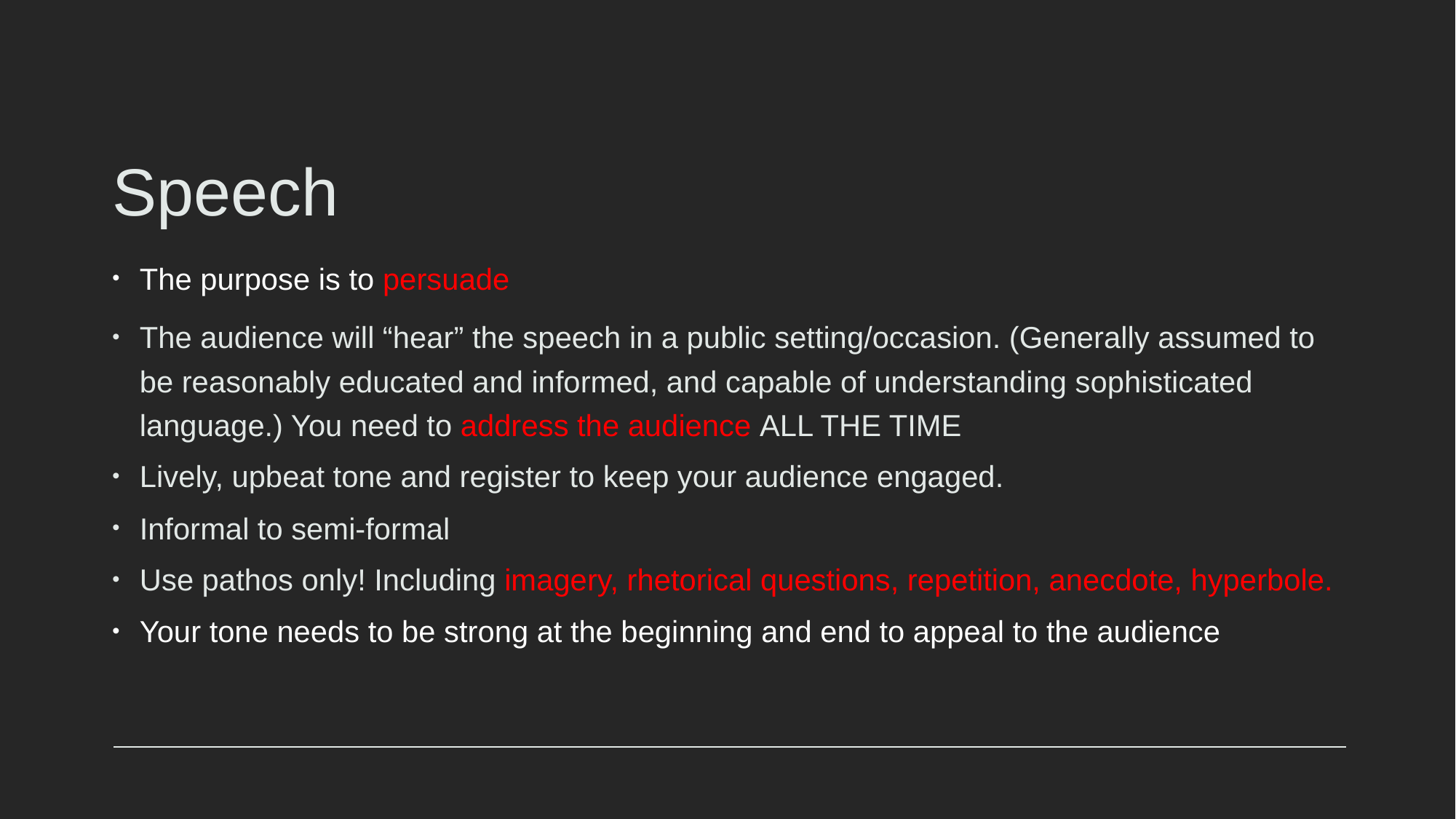

# Speech
The purpose is to persuade
The audience will “hear” the speech in a public setting/occasion. (Generally assumed to be reasonably educated and informed, and capable of understanding sophisticated language.) You need to address the audience ALL THE TIME
Lively, upbeat tone and register to keep your audience engaged.
Informal to semi-formal
Use pathos only! Including imagery, rhetorical questions, repetition, anecdote, hyperbole.
Your tone needs to be strong at the beginning and end to appeal to the audience